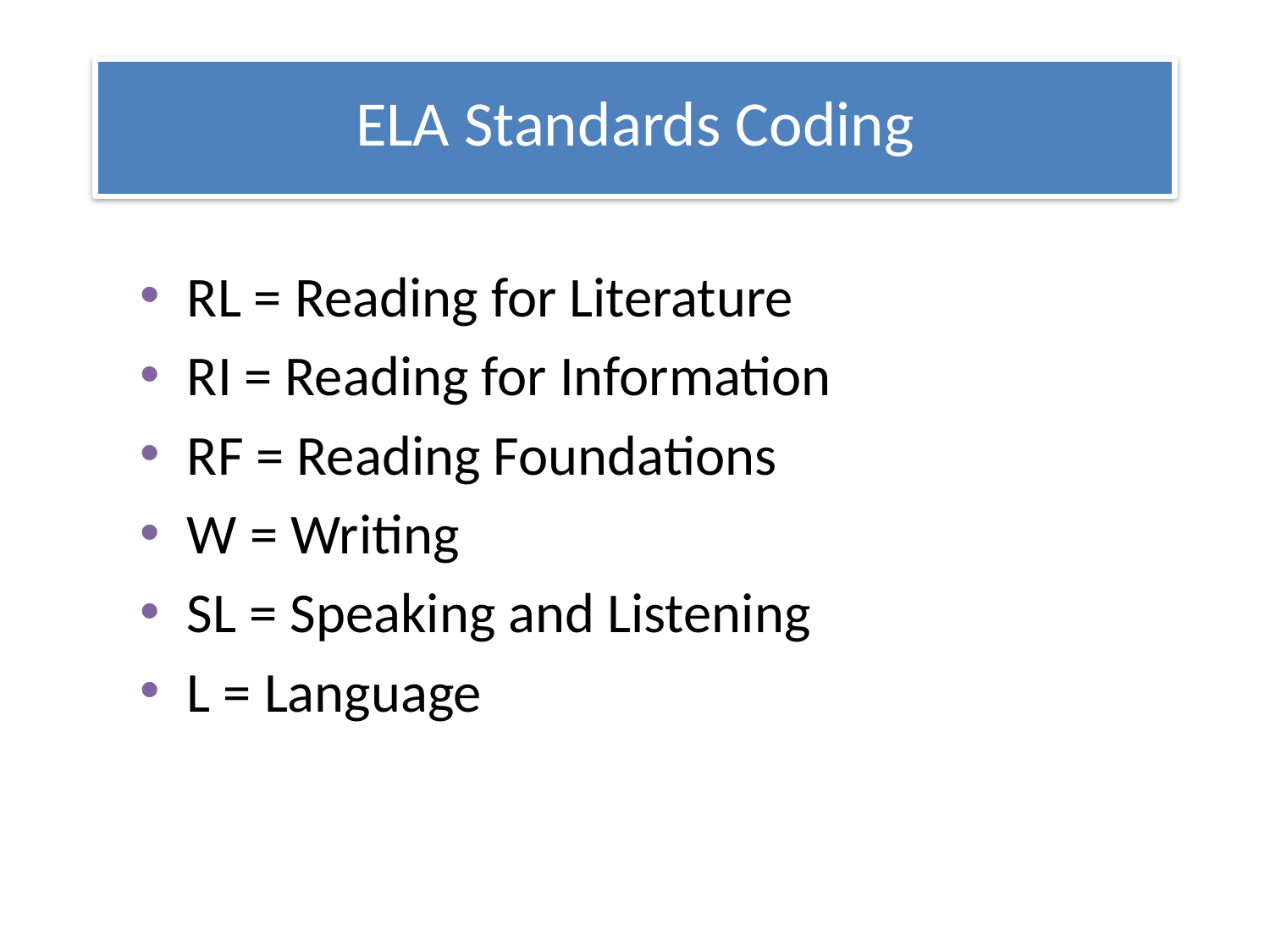

ELA Standards Coding
RL = Reading for Literature
RI = Reading for Information
RF = Reading Foundations
W = Writing
SL = Speaking and Listening
L = Language